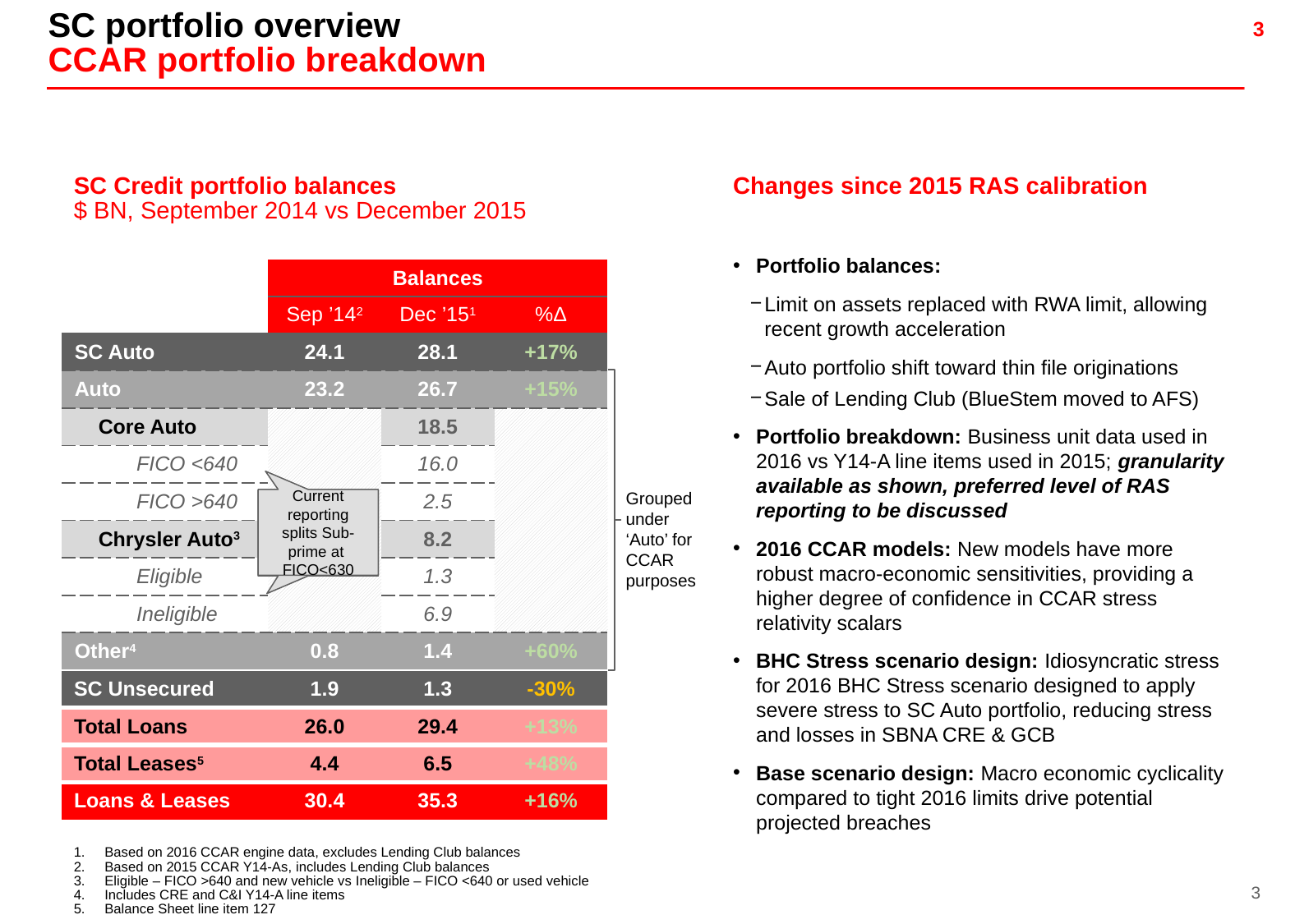

SC portfolio overview
CCAR portfolio breakdown
SC Credit portfolio balances
$ BN, September 2014 vs December 2015
Changes since 2015 RAS calibration
Portfolio balances:
Limit on assets replaced with RWA limit, allowing recent growth acceleration
Auto portfolio shift toward thin file originations
Sale of Lending Club (BlueStem moved to AFS)
Portfolio breakdown: Business unit data used in 2016 vs Y14-A line items used in 2015; granularity available as shown, preferred level of RAS reporting to be discussed
2016 CCAR models: New models have more robust macro-economic sensitivities, providing a higher degree of confidence in CCAR stress relativity scalars
BHC Stress scenario design: Idiosyncratic stress for 2016 BHC Stress scenario designed to apply severe stress to SC Auto portfolio, reducing stress and losses in SBNA CRE & GCB
Base scenario design: Macro economic cyclicality compared to tight 2016 limits drive potential projected breaches
|  | Balances |  |  |
| --- | --- | --- | --- |
|  | Sep ’142 | Dec ’151 | %Δ |
| SC Auto | 24.1 | 28.1 | +17% |
| Auto | 23.2 | 26.7 | +15% |
| Core Auto |  | 18.5 |  |
| FICO <640 |  | 16.0 |  |
| FICO >640 |  | 2.5 |  |
| Chrysler Auto3 |  | 8.2 |  |
| Eligible |  | 1.3 |  |
| Ineligible |  | 6.9 |  |
| Other4 | 0.8 | 1.4 | +60% |
| SC Unsecured | 1.9 | 1.3 | -30% |
| Total Loans | 26.0 | 29.4 | +13% |
| Total Leases5 | 4.4 | 6.5 | +48% |
| Loans & Leases | 30.4 | 35.3 | +16% |

Grouped under ‘Auto’ for CCAR purposes
Current reporting splits Sub-prime at  FICO<630
Current reporting splits portfolio at  FICO<630
Based on 2016 CCAR engine data, excludes Lending Club balances
Based on 2015 CCAR Y14-As, includes Lending Club balances
Eligible – FICO >640 and new vehicle vs Ineligible – FICO <640 or used vehicle
Includes CRE and C&I Y14-A line items
Balance Sheet line item 127